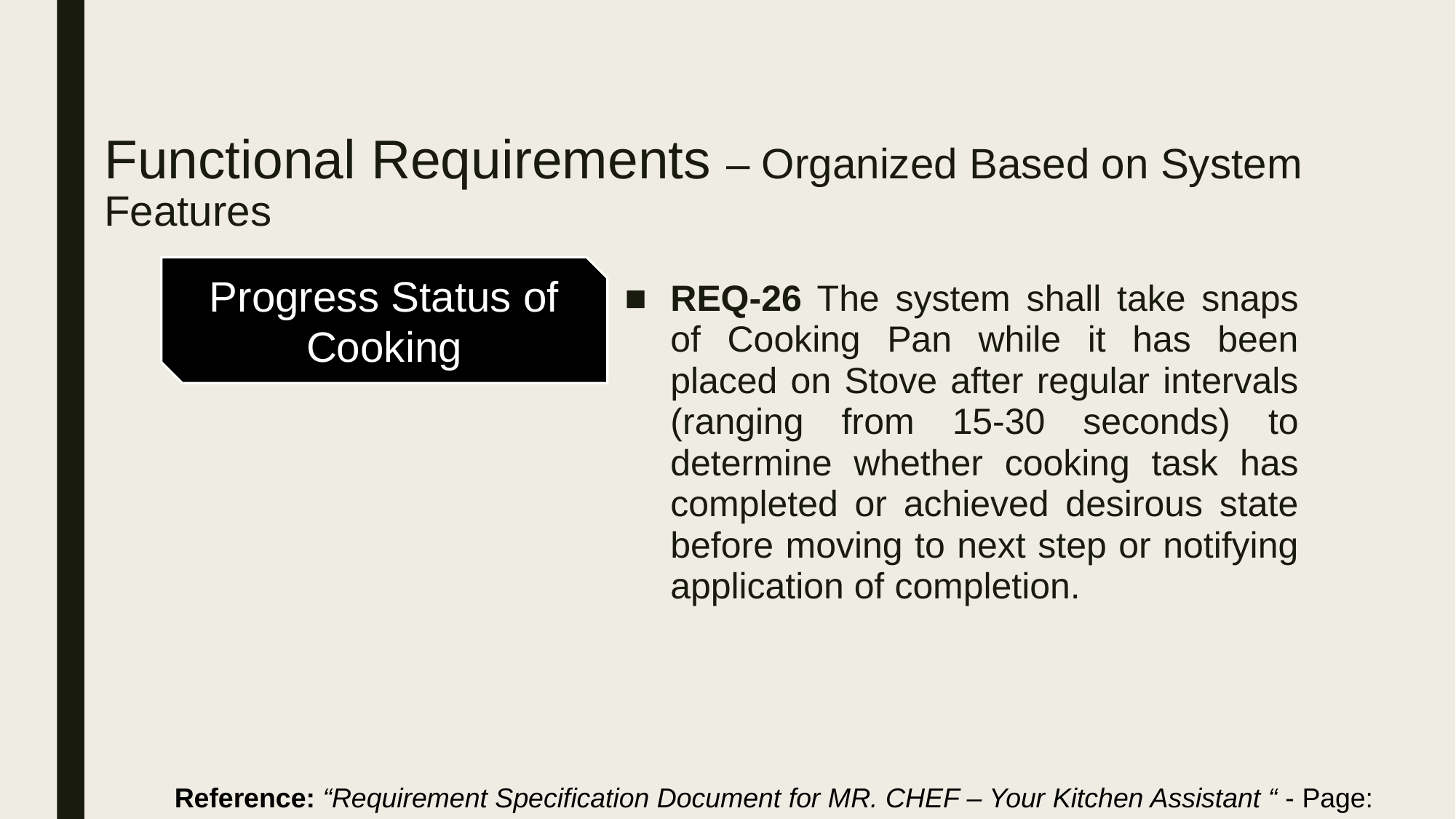

# Functional Requirements – Organized Based on System Features
Progress Status of Cooking
REQ-26 The system shall take snaps of Cooking Pan while it has been placed on Stove after regular intervals (ranging from 15-30 seconds) to determine whether cooking task has completed or achieved desirous state before moving to next step or notifying application of completion.
Reference: “Requirement Specification Document for MR. CHEF – Your Kitchen Assistant “ - Page: 28-29